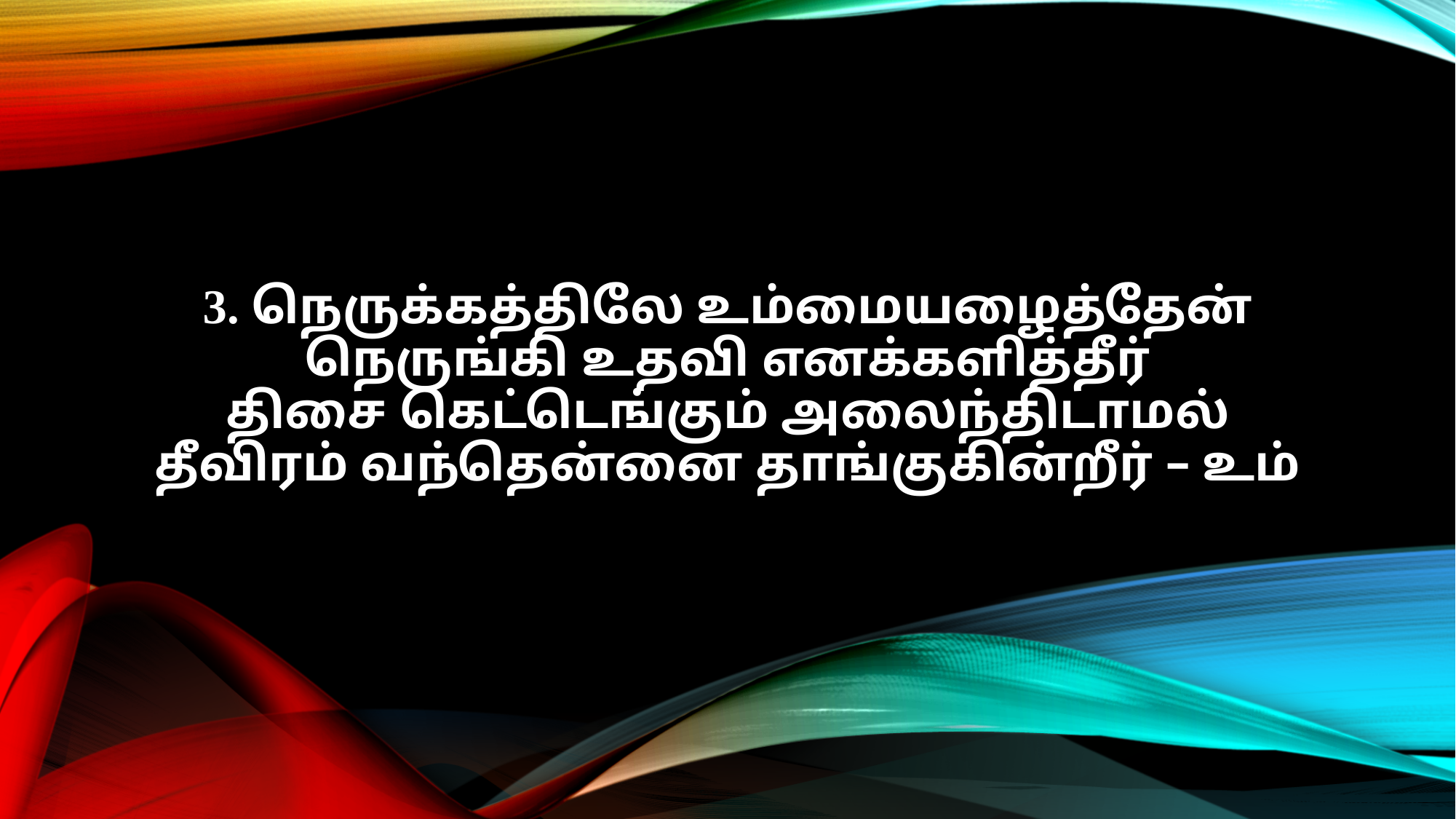

3. நெருக்கத்திலே உம்மையழைத்தேன்
நெருங்கி உதவி எனக்களித்தீர்
திசை கெட்டெங்கும் அலைந்திடாமல்
தீவிரம் வந்தென்னை தாங்குகின்றீர் – உம்